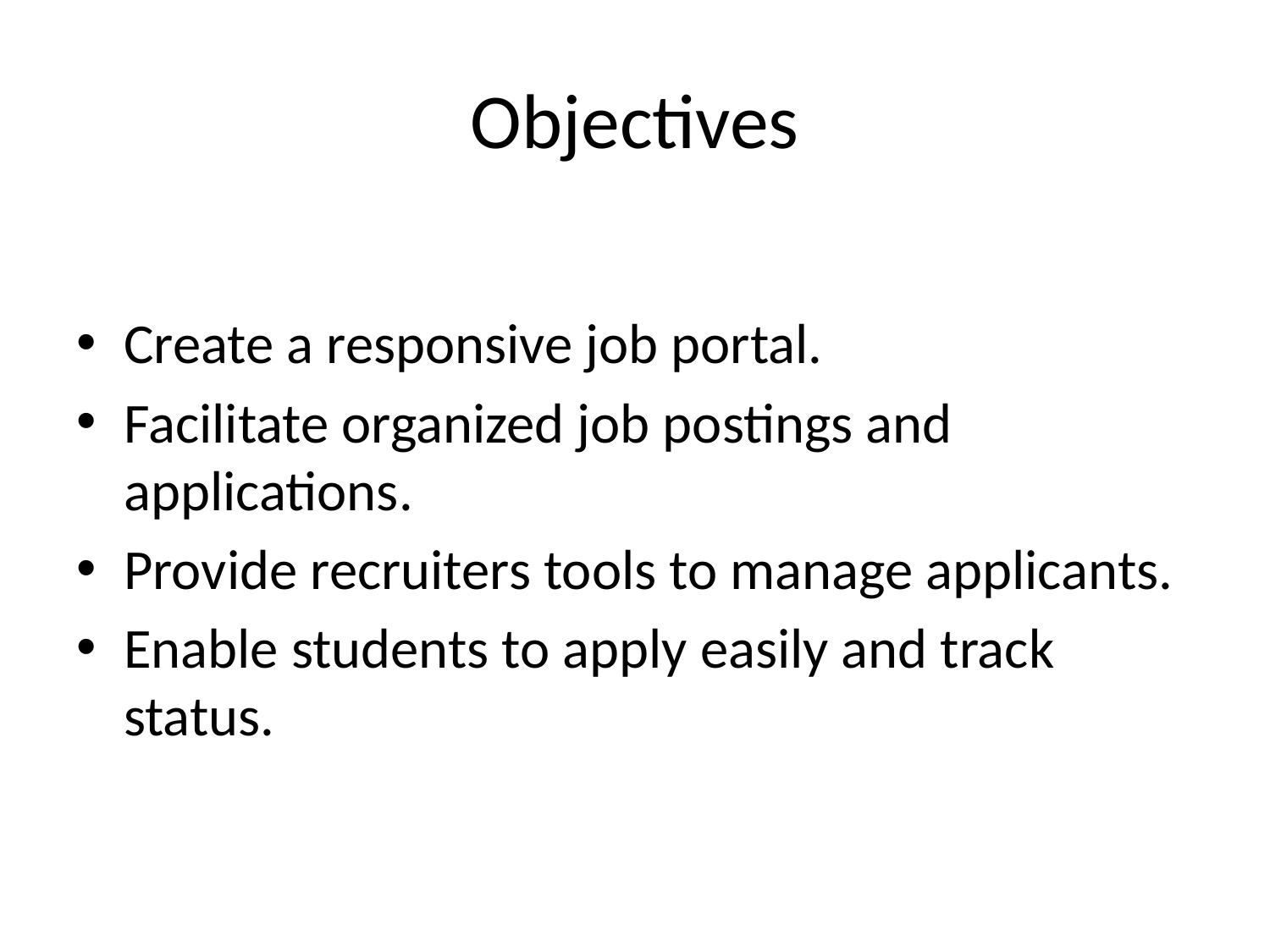

# Objectives

Create a responsive job portal.
Facilitate organized job postings and applications.
Provide recruiters tools to manage applicants.
Enable students to apply easily and track status.